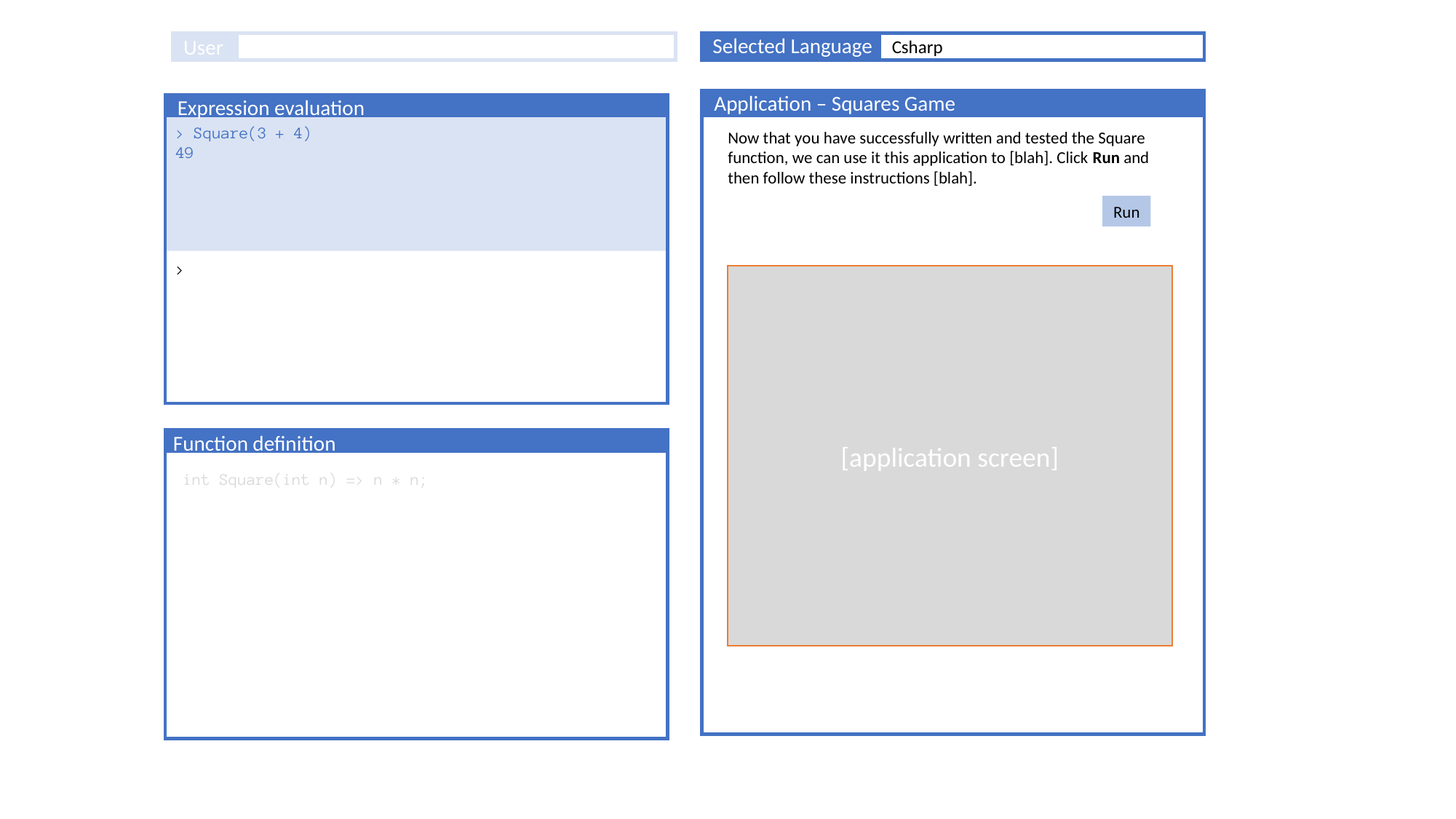

Selected Language
User

Csharp

Application – Squares Game

Now that you have successfully written and tested the Square function, we can use it this application to [blah]. Click Run and then follow these instructions [blah].
Expression evaluation

> Square(3 + 4)
49

>

Run
[application screen]
Function definition

int Square(int n) => n * n;